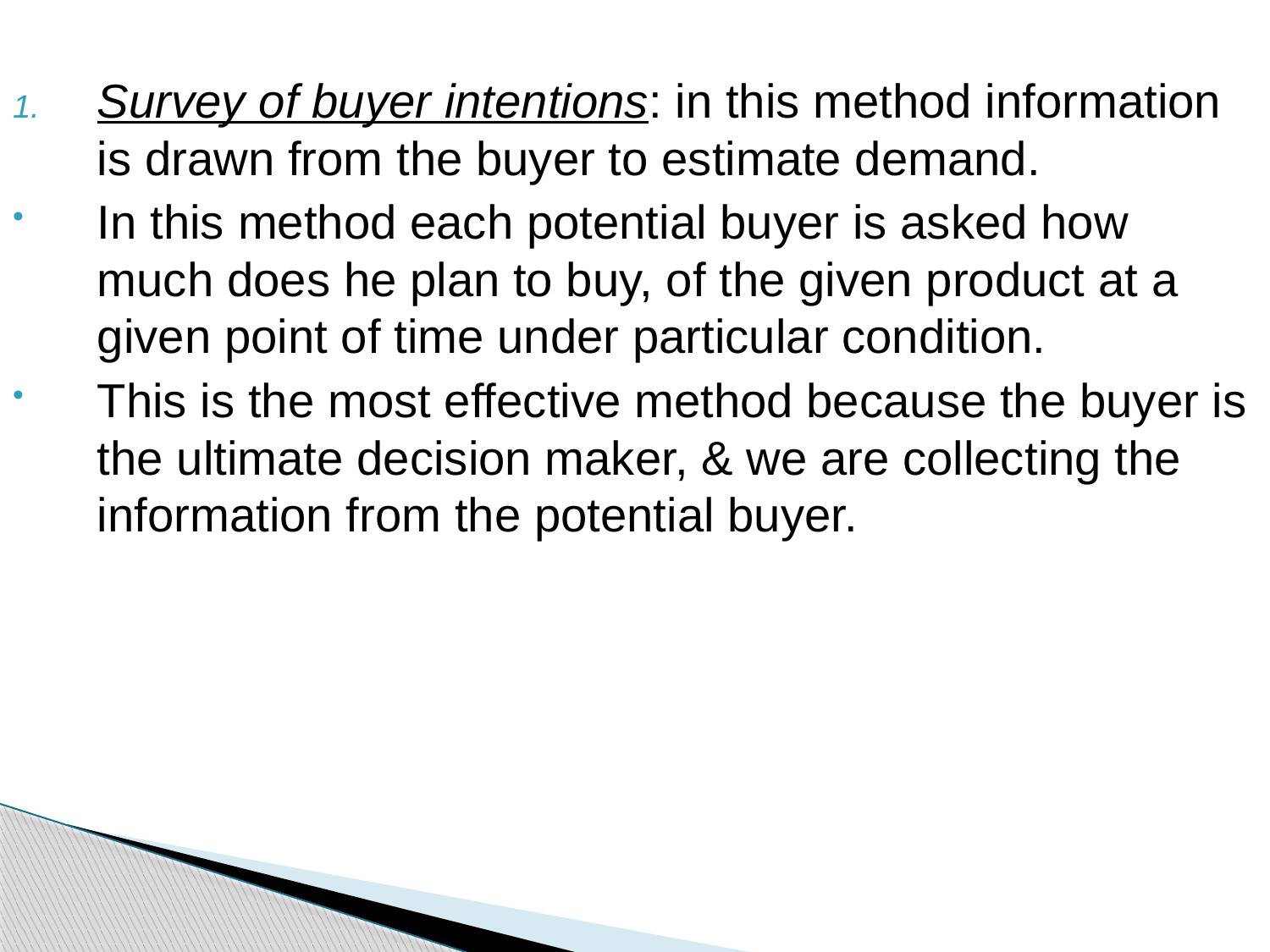

Survey of buyer intentions: in this method information is drawn from the buyer to estimate demand.
In this method each potential buyer is asked how much does he plan to buy, of the given product at a given point of time under particular condition.
This is the most effective method because the buyer is the ultimate decision maker, & we are collecting the information from the potential buyer.